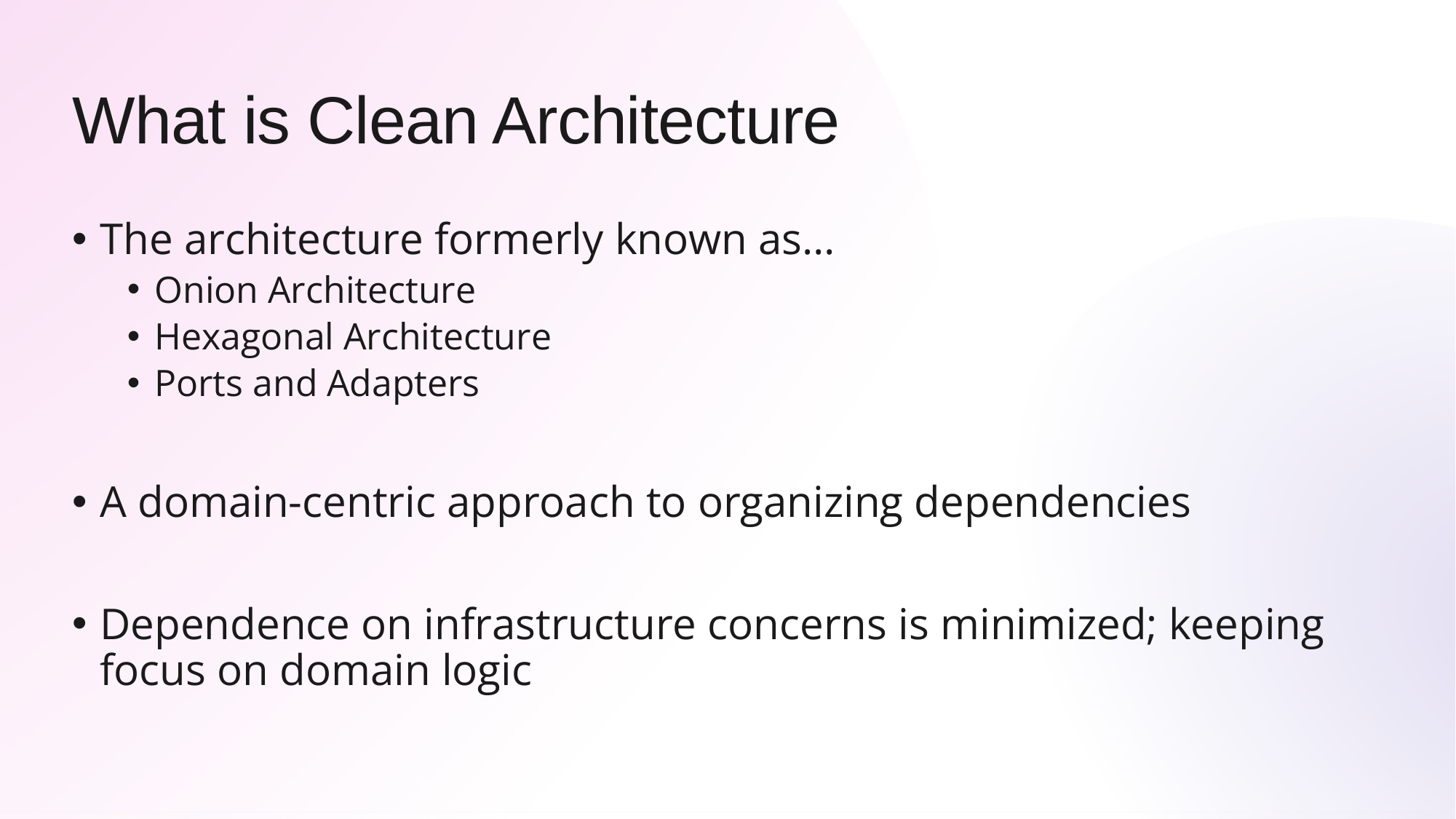

# What is Clean Architecture
The architecture formerly known as…
Onion Architecture
Hexagonal Architecture
Ports and Adapters

A domain-centric approach to organizing dependencies

Dependence on infrastructure concerns is minimized; keeping focus on domain logic